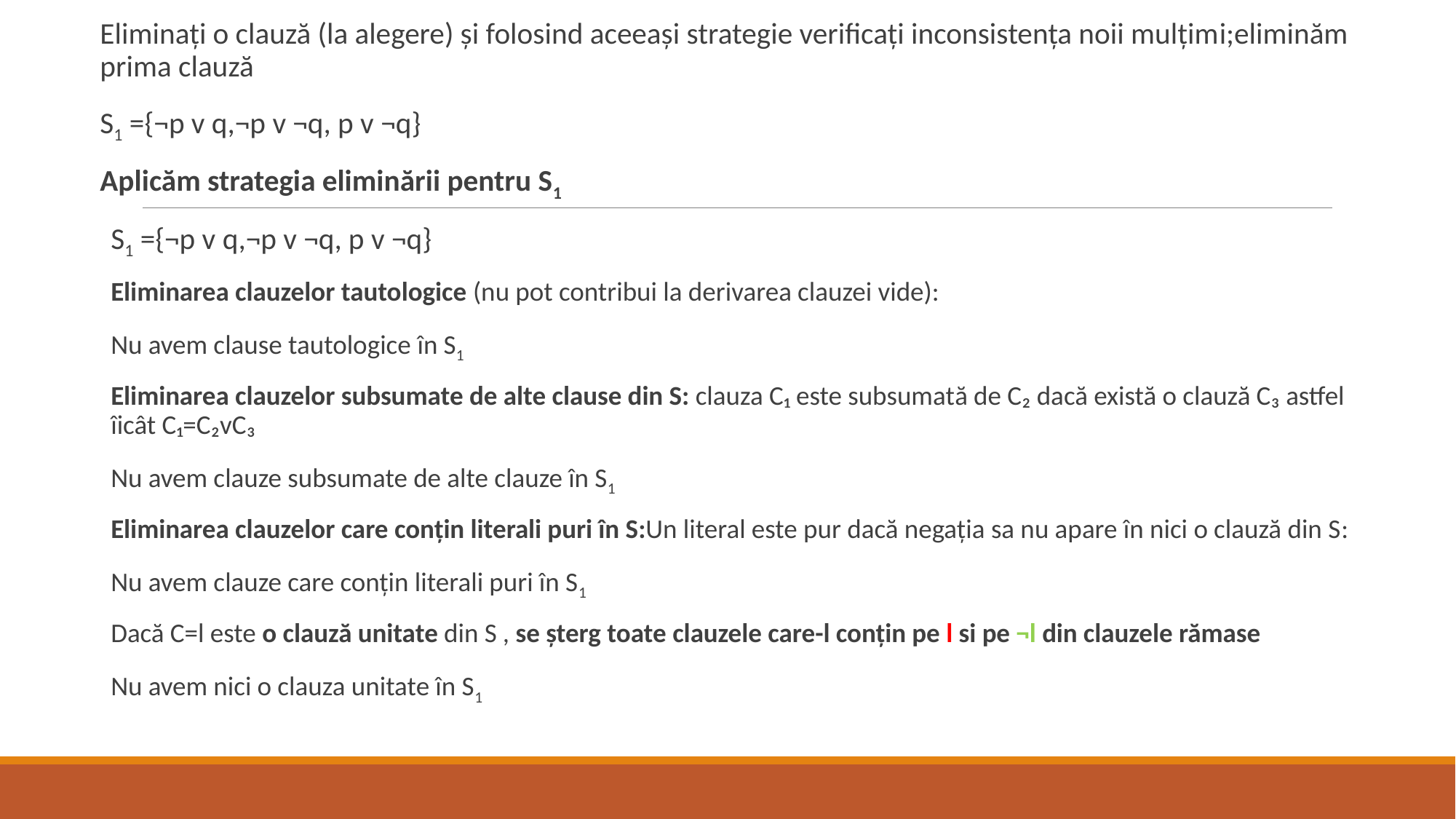

Eliminați o clauză (la alegere) și folosind aceeași strategie verificați inconsistența noii mulțimi;eliminăm prima clauză
S1 ={¬p v q,¬p v ¬q, p v ¬q}
Aplicăm strategia eliminării pentru S1
S1 ={¬p v q,¬p v ¬q, p v ¬q}
Eliminarea clauzelor tautologice (nu pot contribui la derivarea clauzei vide):
Nu avem clause tautologice în S1
Eliminarea clauzelor subsumate de alte clause din S: clauza C₁ este subsumată de C₂ dacă există o clauză C₃ astfel îicât C₁=C₂vC₃
Nu avem clauze subsumate de alte clauze în S1
Eliminarea clauzelor care conțin literali puri în S:Un literal este pur dacă negația sa nu apare în nici o clauză din S:
Nu avem clauze care conțin literali puri în S1
Dacă C=l este o clauză unitate din S , se șterg toate clauzele care-l conțin pe l si pe ¬l din clauzele rămase
Nu avem nici o clauza unitate în S1